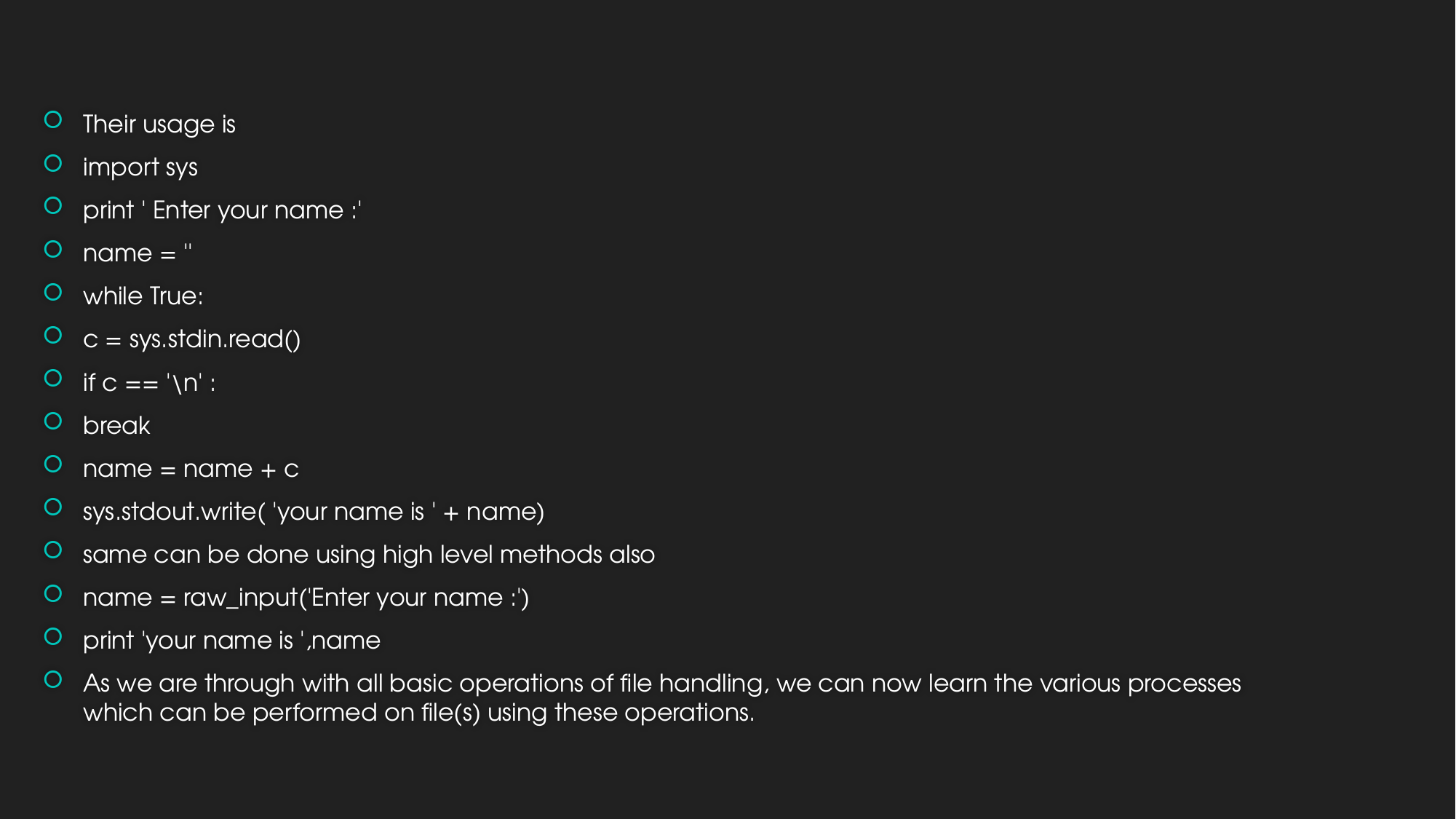

Their usage is
import sys
print ' Enter your name :'
name = ''
while True:
c = sys.stdin.read()
if c == '\n' :
break
name = name + c
sys.stdout.write( 'your name is ' + name)
same can be done using high level methods also
name = raw_input('Enter your name :')
print 'your name is ',name
As we are through with all basic operations of file handling, we can now learn the various processes  which can be performed on file(s) using these operations.